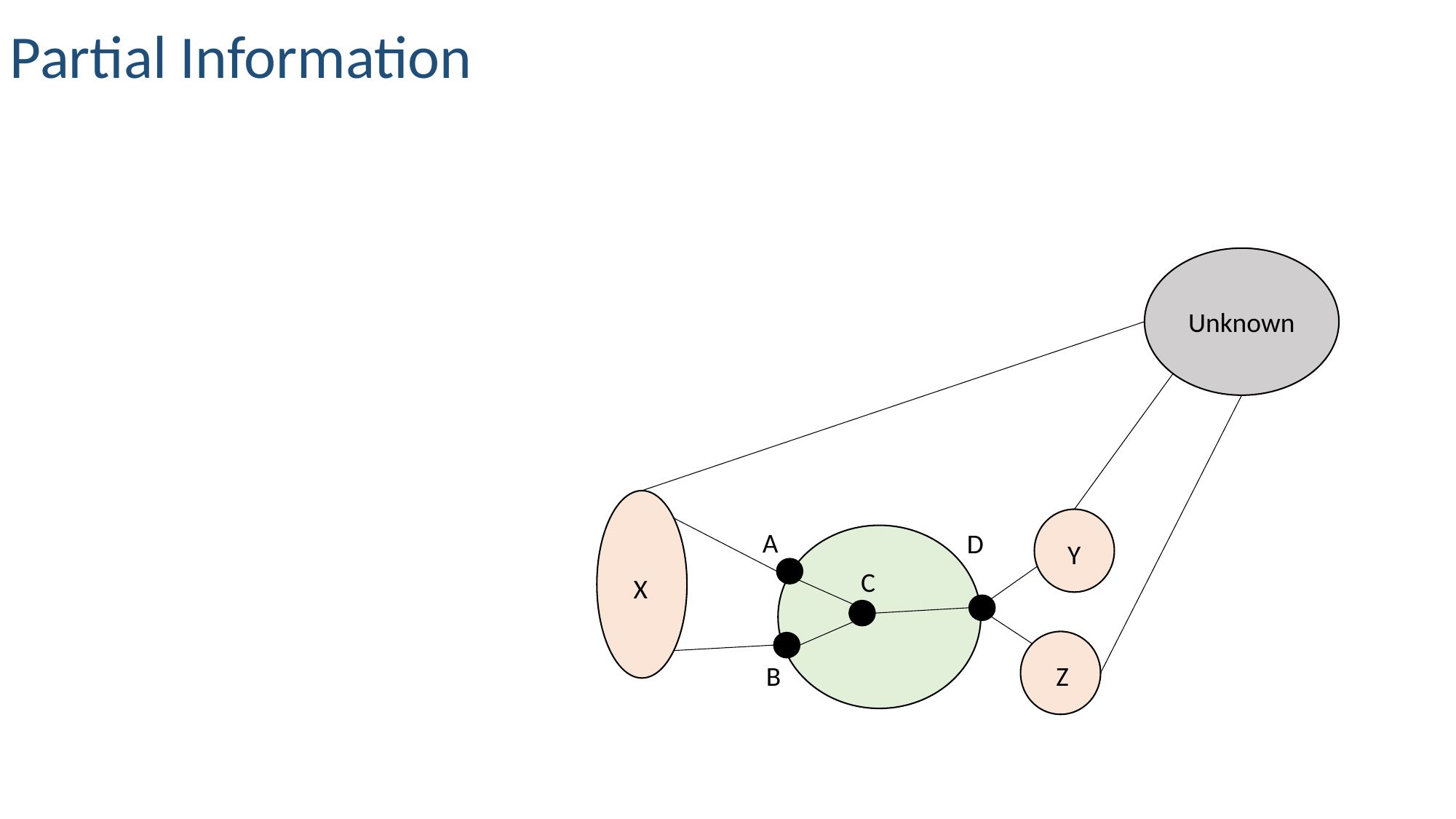

Partial Information
Unknown

A
D

Y

C
X

B
Z